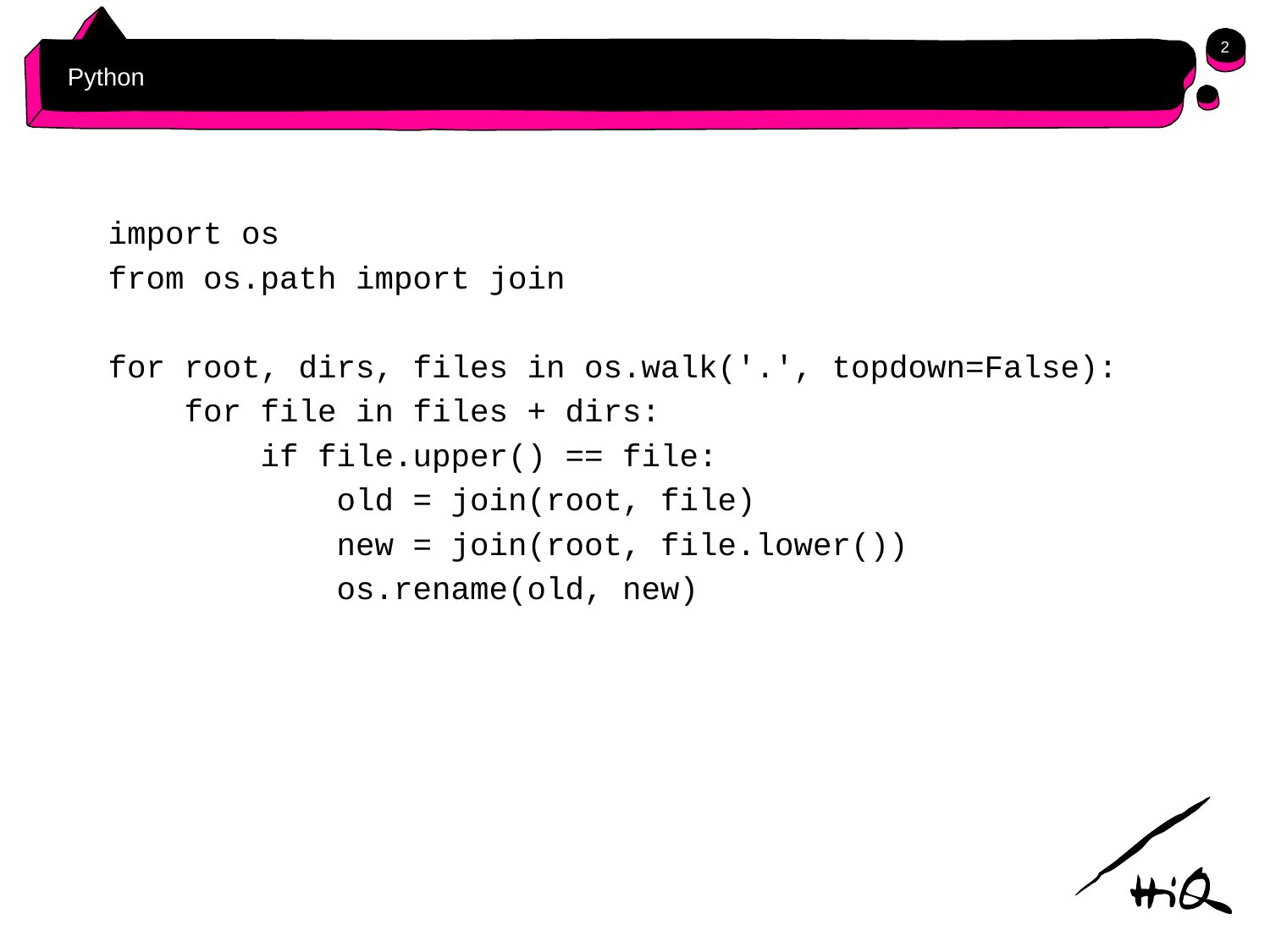

2
# Python
import os
from os.path import join

for root, dirs, files in os.walk('.', topdown=False):
    for file in files + dirs:
        if file.upper() == file:
            old = join(root, file)
            new = join(root, file.lower())
            os.rename(old, new)